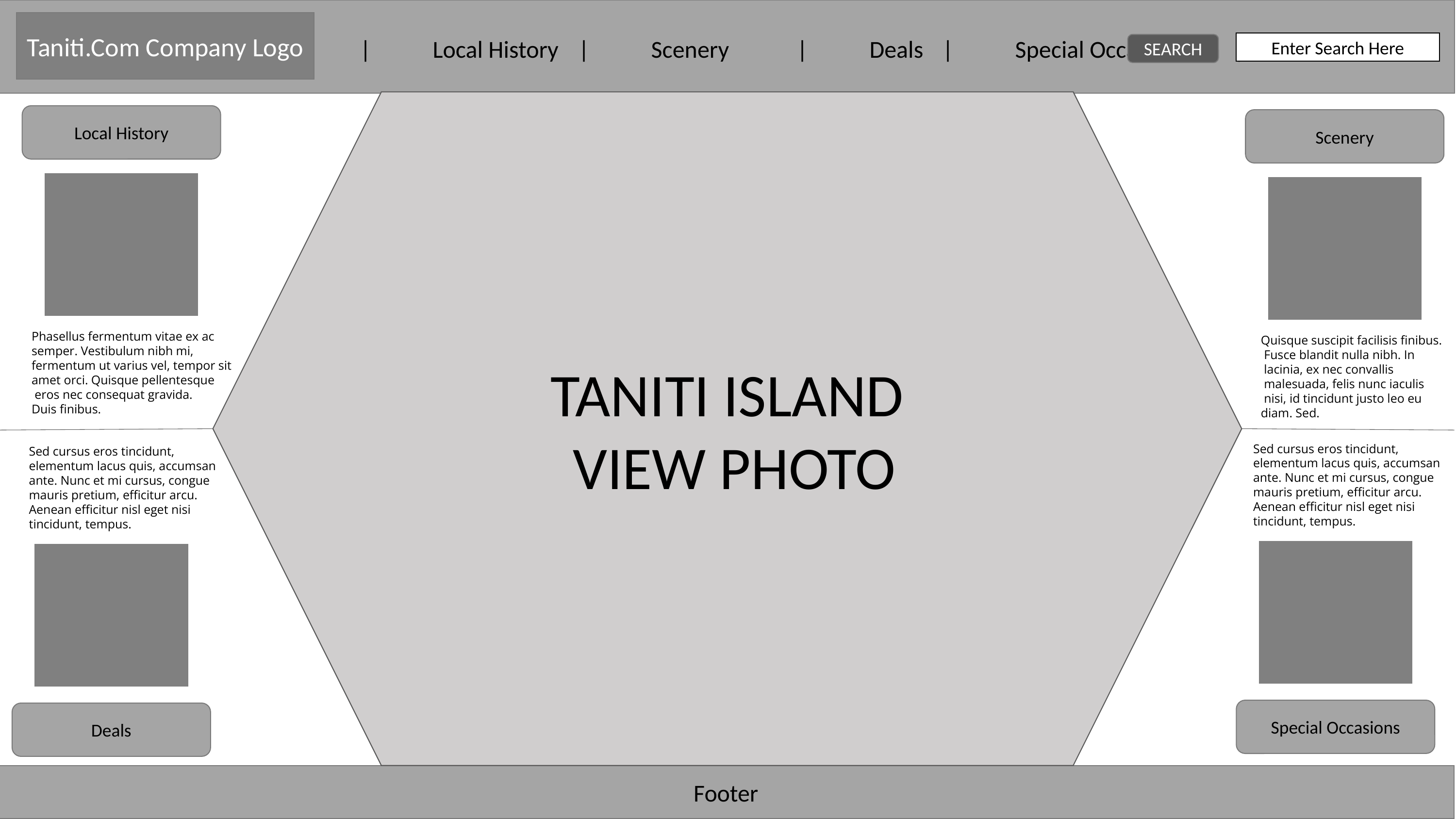

|	HOME	|	Local History	|	Scenery	|	Deals	|	Special Occasions	|
Taniti.Com Company Logo
Enter Search Here
SEARCH
TANITI ISLAND
 VIEW PHOTO
Local History
Scenery

Phasellus fermentum vitae ex ac
semper. Vestibulum nibh mi,
fermentum ut varius vel, tempor sit
amet orci. Quisque pellentesque
 eros nec consequat gravida.
Duis finibus.
Quisque suscipit facilisis finibus.
 Fusce blandit nulla nibh. In
 lacinia, ex nec convallis
 malesuada, felis nunc iaculis
 nisi, id tincidunt justo leo eu
diam. Sed.
Sed cursus eros tincidunt, elementum lacus quis, accumsan ante. Nunc et mi cursus, congue mauris pretium, efficitur arcu. Aenean efficitur nisl eget nisi tincidunt, tempus.
Sed cursus eros tincidunt, elementum lacus quis, accumsan ante. Nunc et mi cursus, congue mauris pretium, efficitur arcu. Aenean efficitur nisl eget nisi tincidunt, tempus.

Special Occasions
Deals
Footer